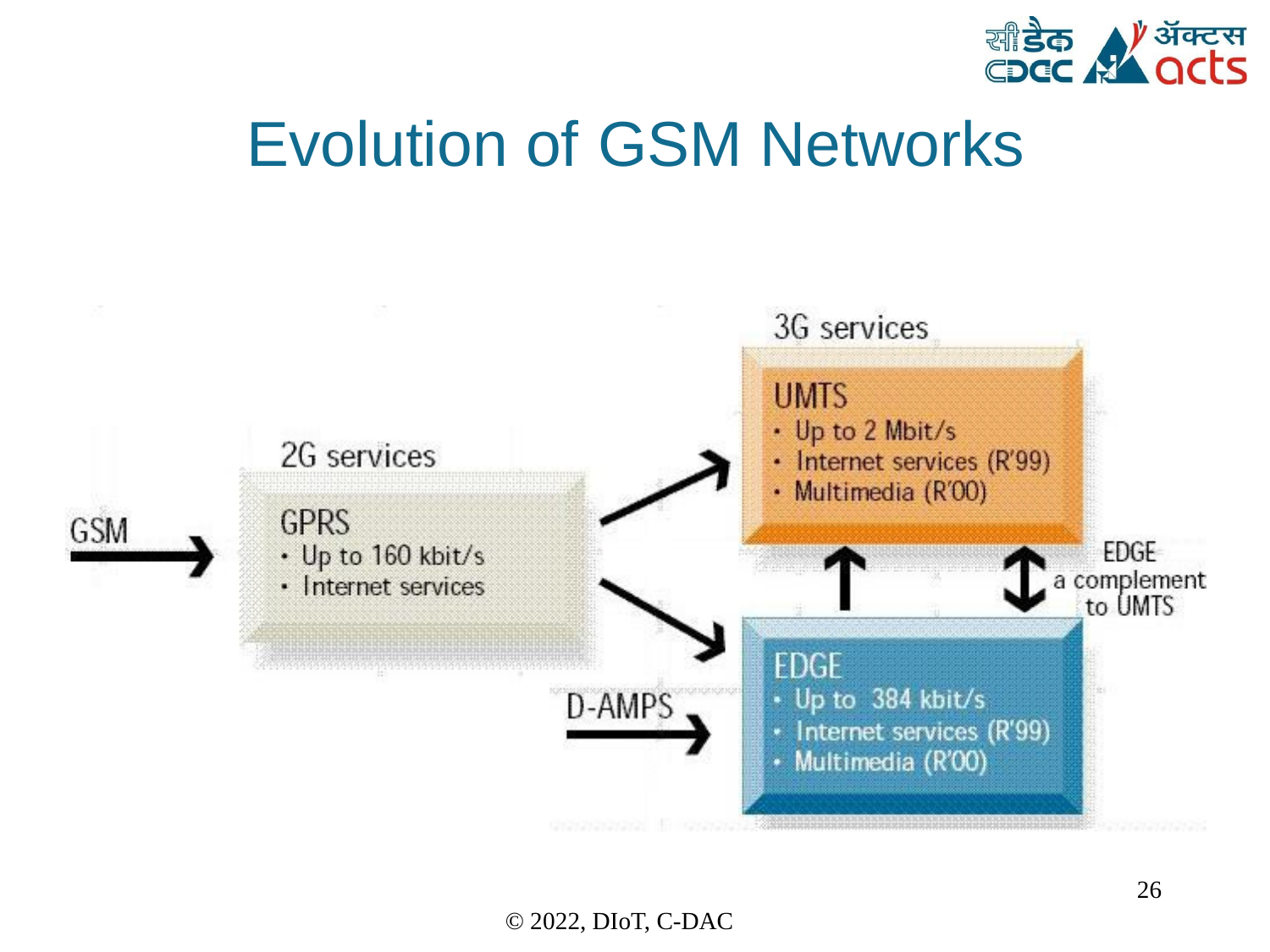

Evolution of	GSM	Networks

26
© 2022, DIoT, C-DAC